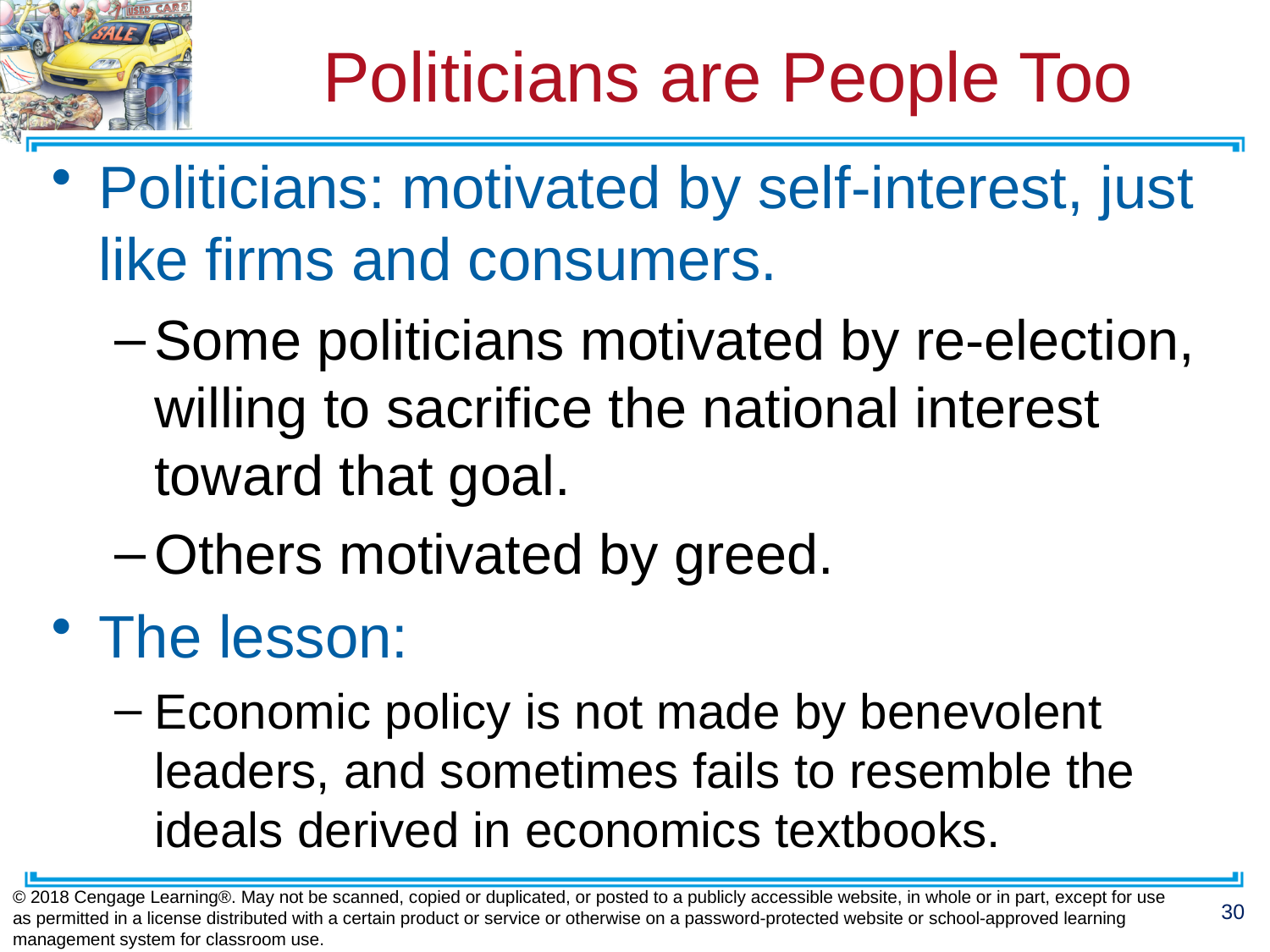

# Politicians are People Too
Politicians: motivated by self-interest, just like firms and consumers.
Some politicians motivated by re-election, willing to sacrifice the national interest toward that goal.
Others motivated by greed.
The lesson:
Economic policy is not made by benevolent leaders, and sometimes fails to resemble the ideals derived in economics textbooks.

© 2018 Cengage Learning®. May not be scanned, copied or duplicated, or posted to a publicly accessible website, in whole or in part, except for use as permitted in a license distributed with a certain product or service or otherwise on a password-protected website or school-approved learning management system for classroom use.
30